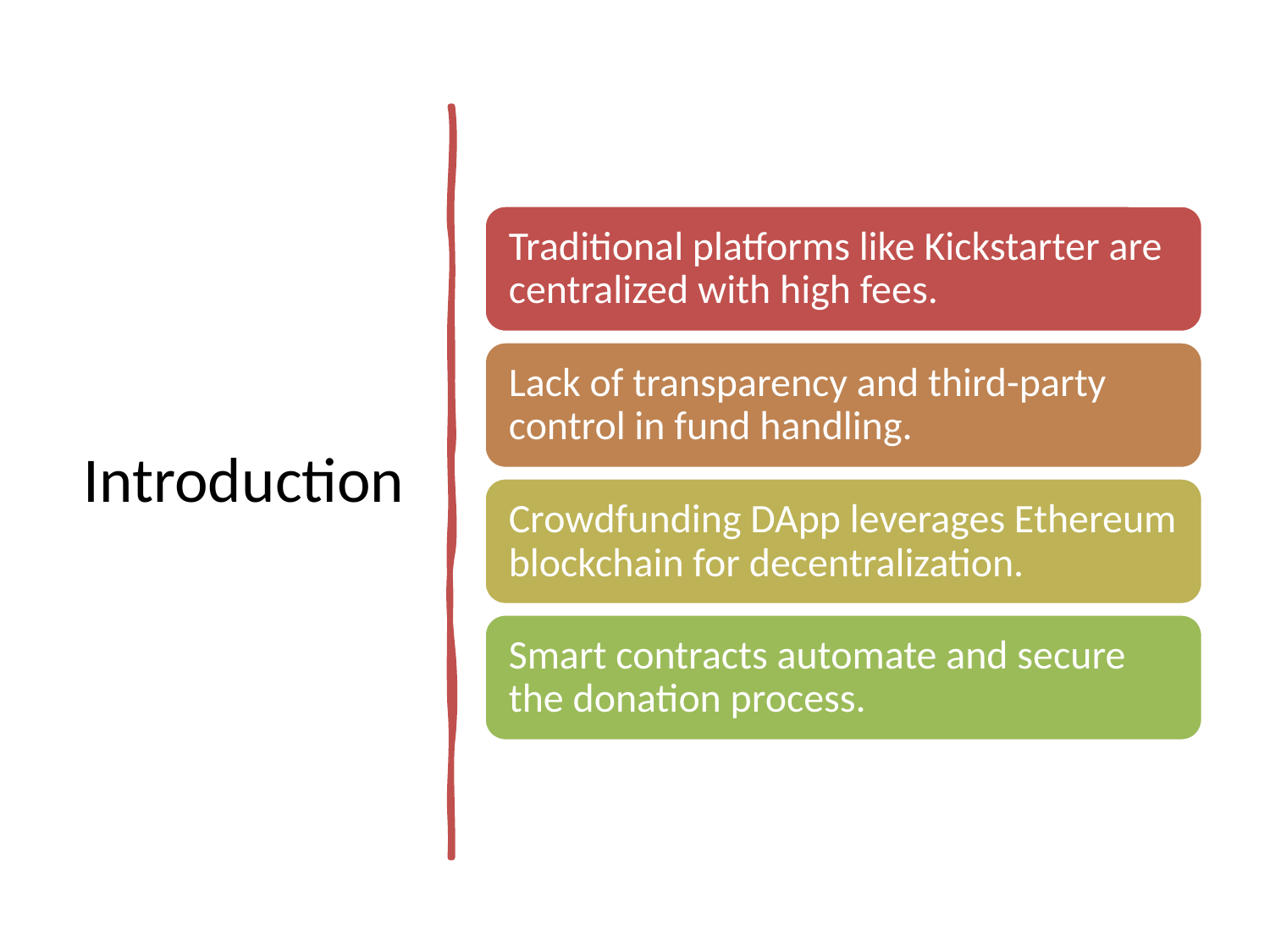

Traditional platforms like Kickstarter are centralized with high fees.
Lack of transparency and third-party control in fund handling.
Crowdfunding DApp leverages Ethereum blockchain for decentralization.
Smart contracts automate and secure the donation process.
# Introduction